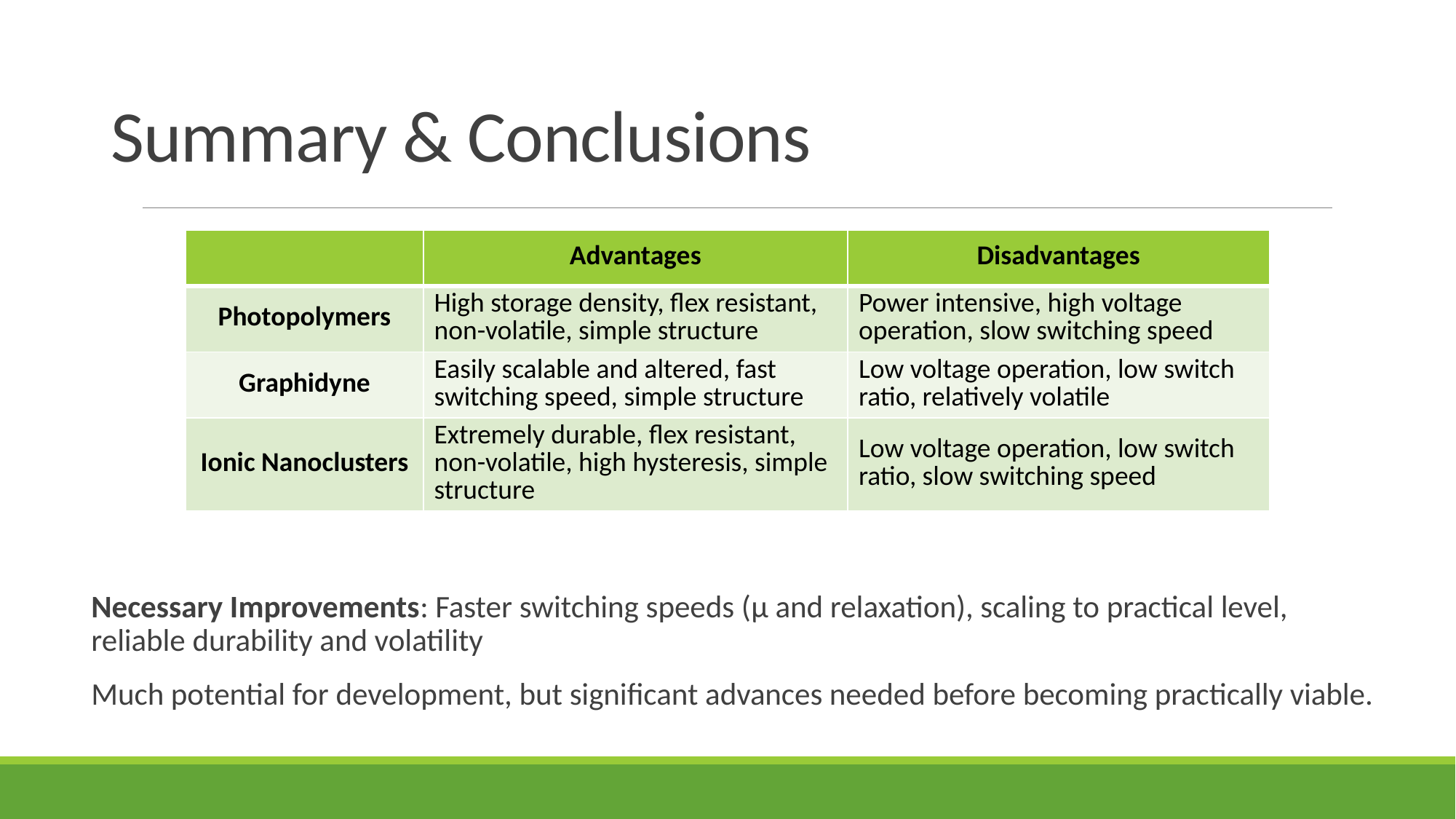

# Summary & Conclusions
|  | Advantages | Disadvantages |
| --- | --- | --- |
| Photopolymers | High storage density, flex resistant, non-volatile, simple structure | Power intensive, high voltage operation, slow switching speed |
| Graphidyne | Easily scalable and altered, fast switching speed, simple structure | Low voltage operation, low switch ratio, relatively volatile |
| Ionic Nanoclusters | Extremely durable, flex resistant, non-volatile, high hysteresis, simple structure | Low voltage operation, low switch ratio, slow switching speed |
Necessary Improvements: Faster switching speeds (μ and relaxation), scaling to practical level, reliable durability and volatility
Much potential for development, but significant advances needed before becoming practically viable.